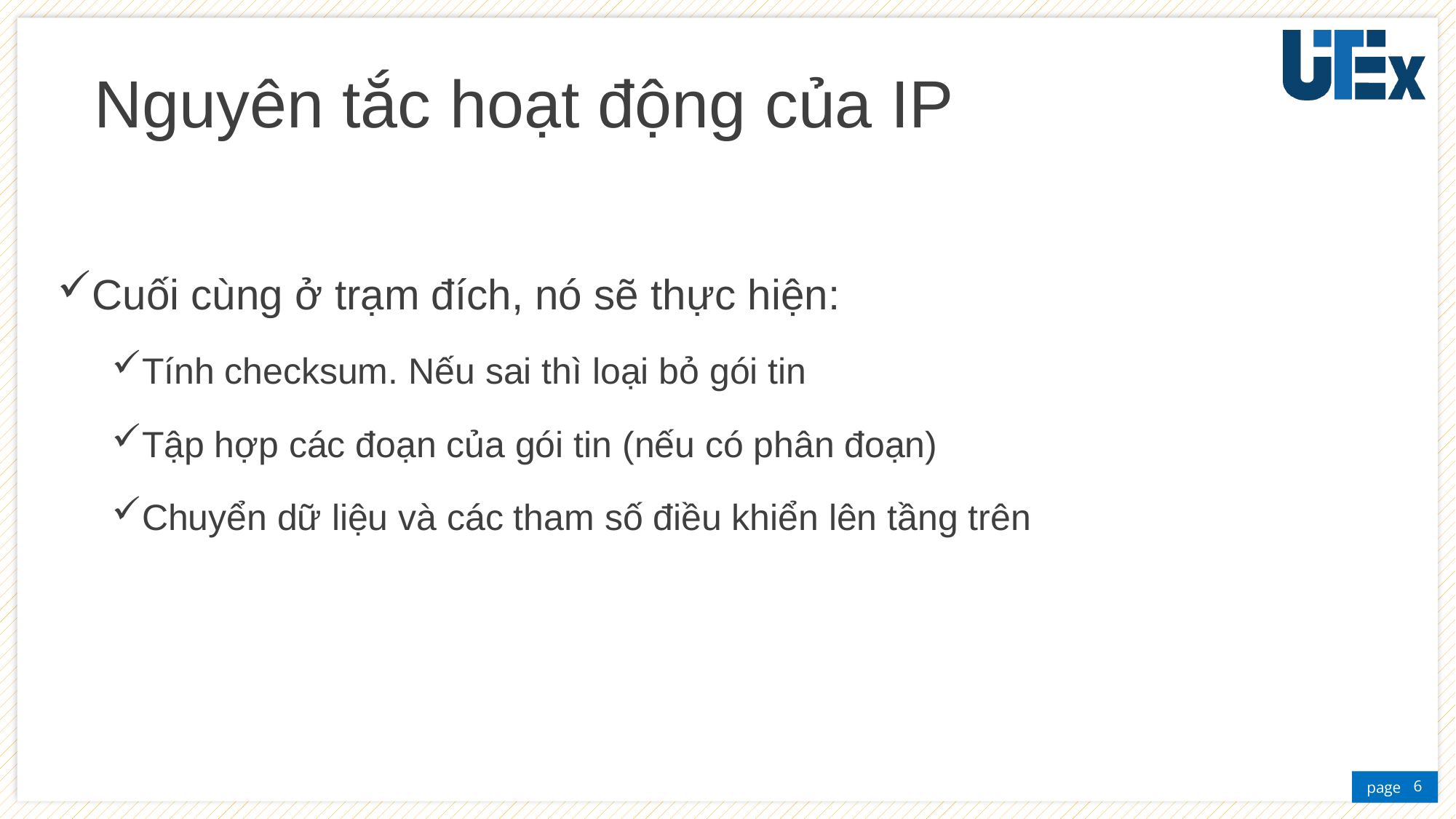

# Nguyên tắc hoạt động của IP
Cuối cùng ở trạm đích, nó sẽ thực hiện:
Tính checksum. Nếu sai thì loại bỏ gói tin
Tập hợp các đoạn của gói tin (nếu có phân đoạn)
Chuyển dữ liệu và các tham số điều khiển lên tầng trên
6